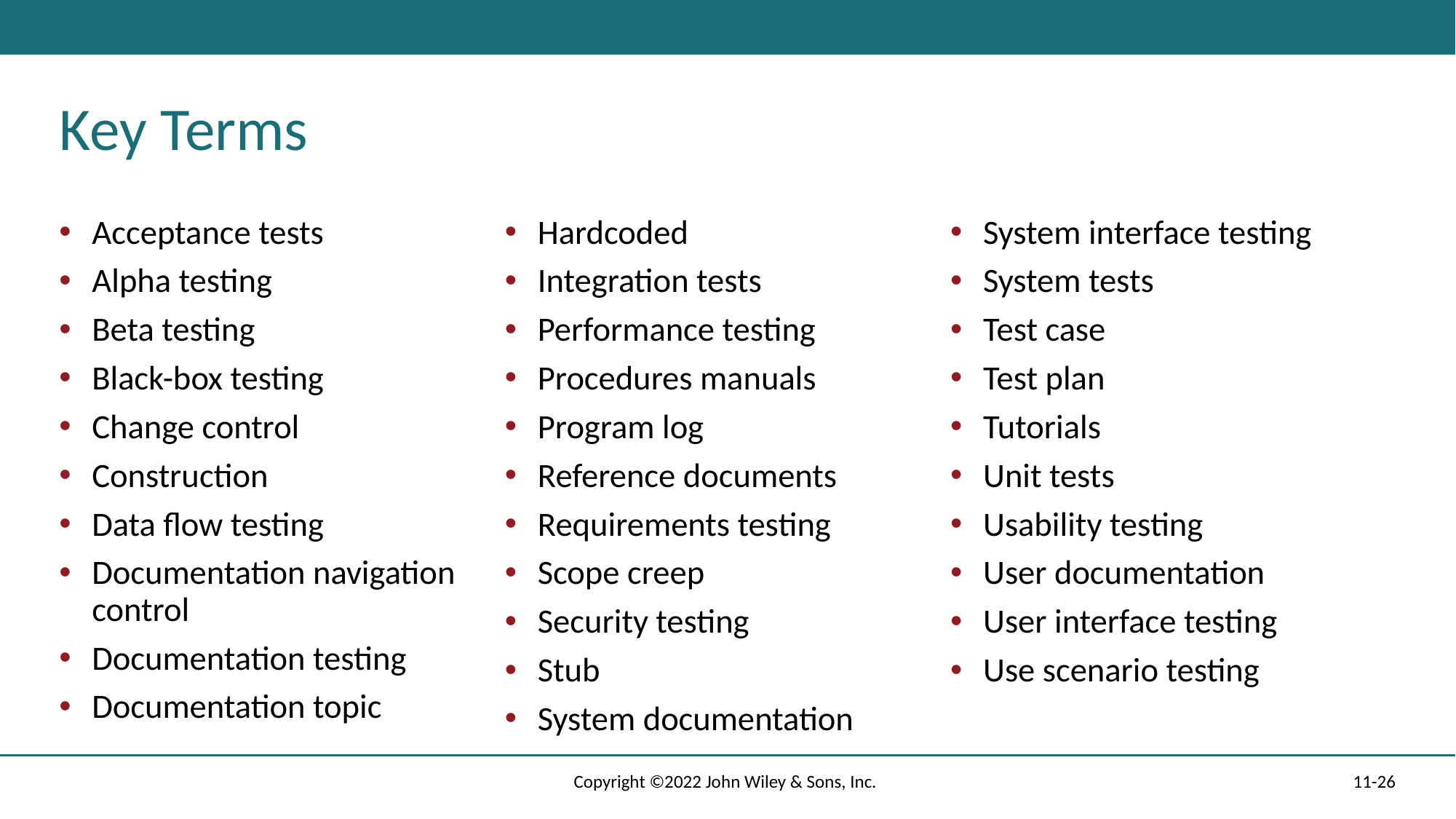

# Key Terms
Acceptance tests
Alpha testing
Beta testing
Black-box testing
Change control
Construction
Data flow testing
Documentation navigation control
Documentation testing
Documentation topic
Hardcoded
Integration tests
Performance testing
Procedures manuals
Program log
Reference documents
Requirements testing
Scope creep
Security testing
Stub
System documentation
System interface testing
System tests
Test case
Test plan
Tutorials
Unit tests
Usability testing
User documentation
User interface testing
Use scenario testing

Copyright ©2022 John Wiley & Sons, Inc.
11-26